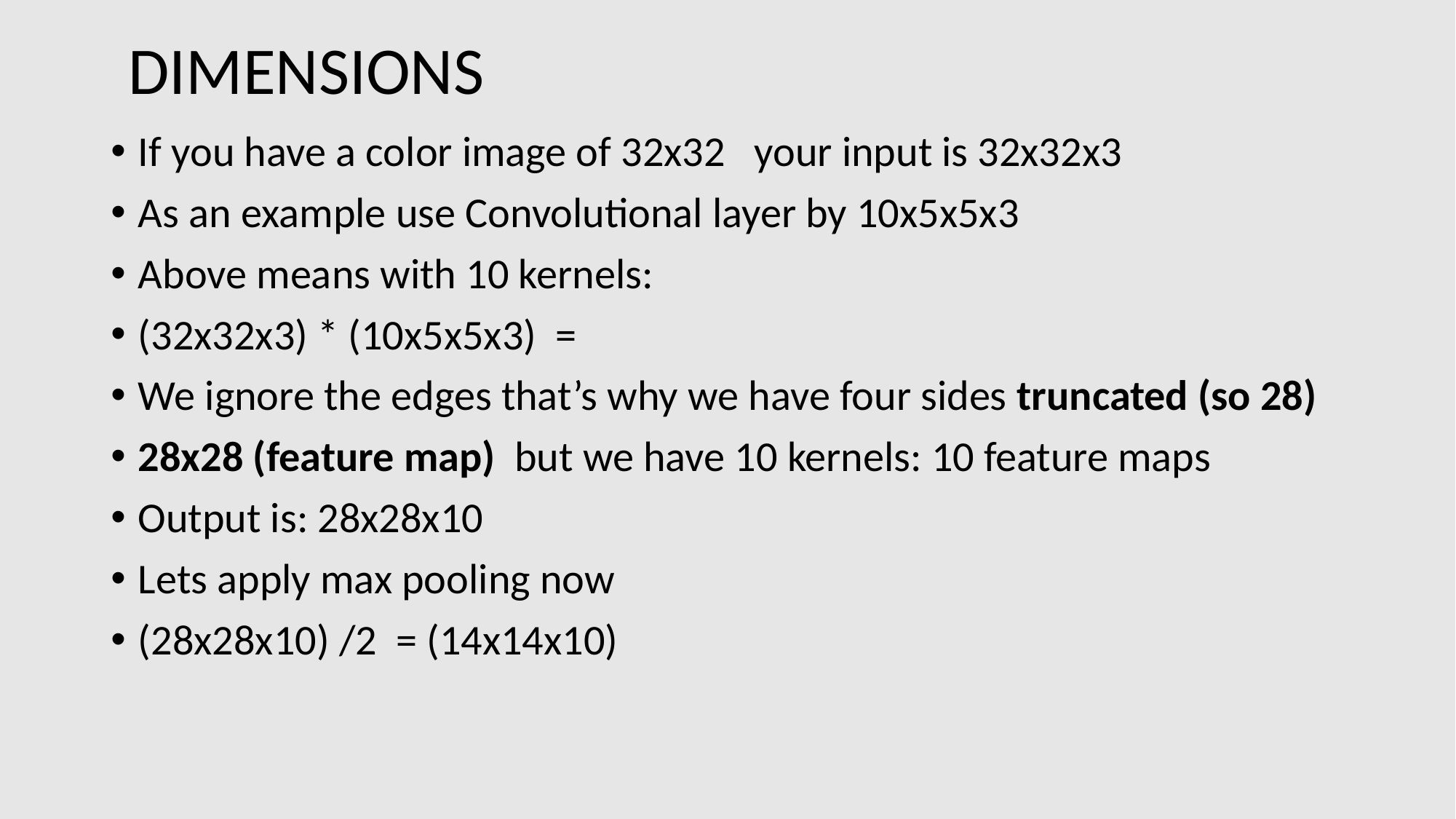

# DIMENSIONS
If you have a color image of 32x32   your input is 32x32x3
As an example use Convolutional layer by 10x5x5x3
Above means with 10 kernels:
(32x32x3) * (10x5x5x3)  =
We ignore the edges that’s why we have four sides truncated (so 28)
28x28 (feature map)  but we have 10 kernels: 10 feature maps
Output is: 28x28x10
Lets apply max pooling now
(28x28x10) /2  = (14x14x10)